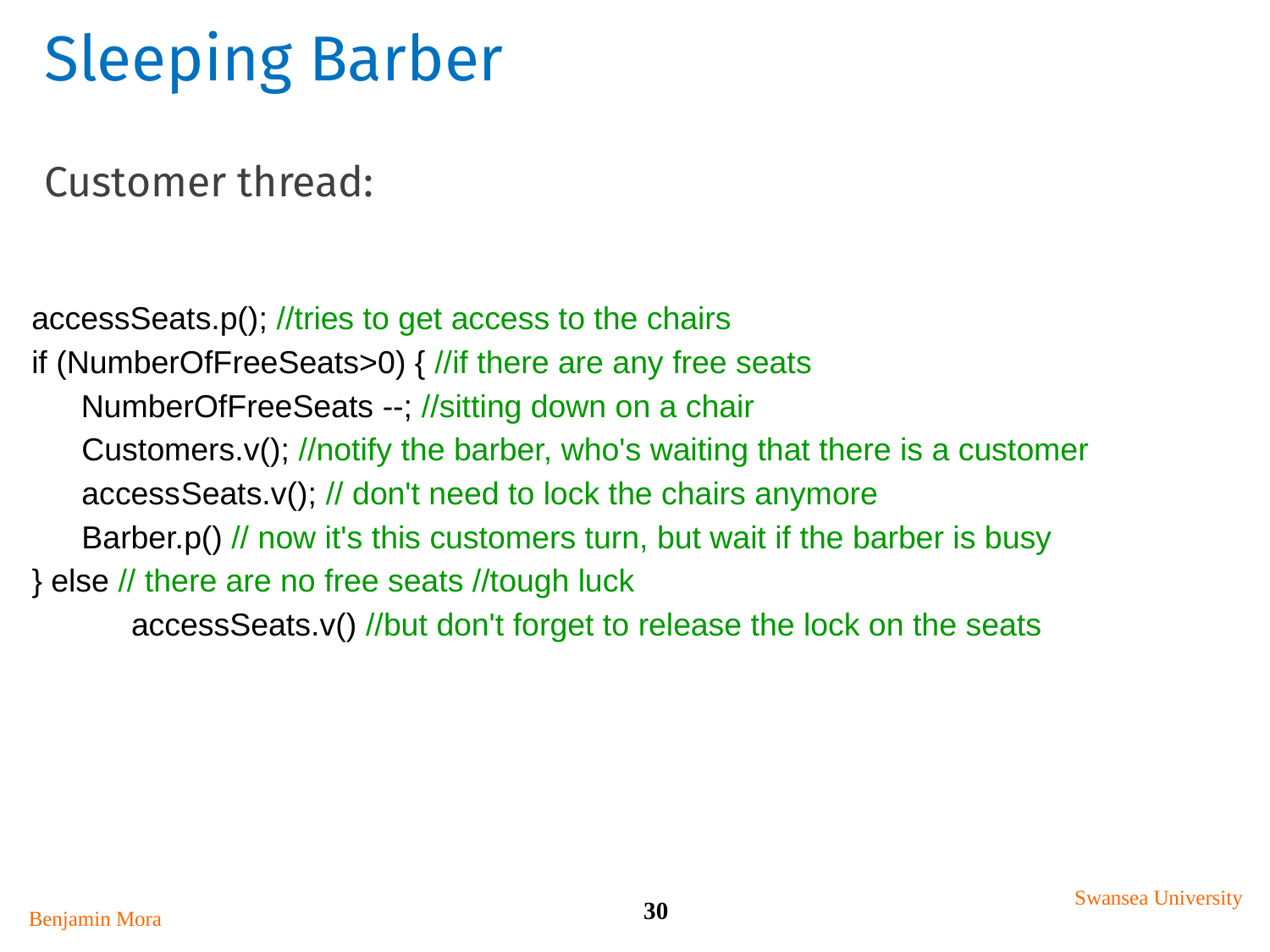

# Sleeping Barber
Customer thread:

	accessSeats.p(); //tries to get access to the chairs
	if (NumberOfFreeSeats>0) { //if there are any free seats
			NumberOfFreeSeats --; //sitting down on a chair
	Customers.v(); //notify the barber, who's waiting that there is a customer
	access	Seats.v(); // don't need to lock the chairs anymore
	Barber.p() // now it's this customers turn, but wait if the barber is busy
} else // there are no free seats //tough luck
			accessSeats.v() //but don't forget to release the lock on the seats
Swansea University
30
Benjamin Mora